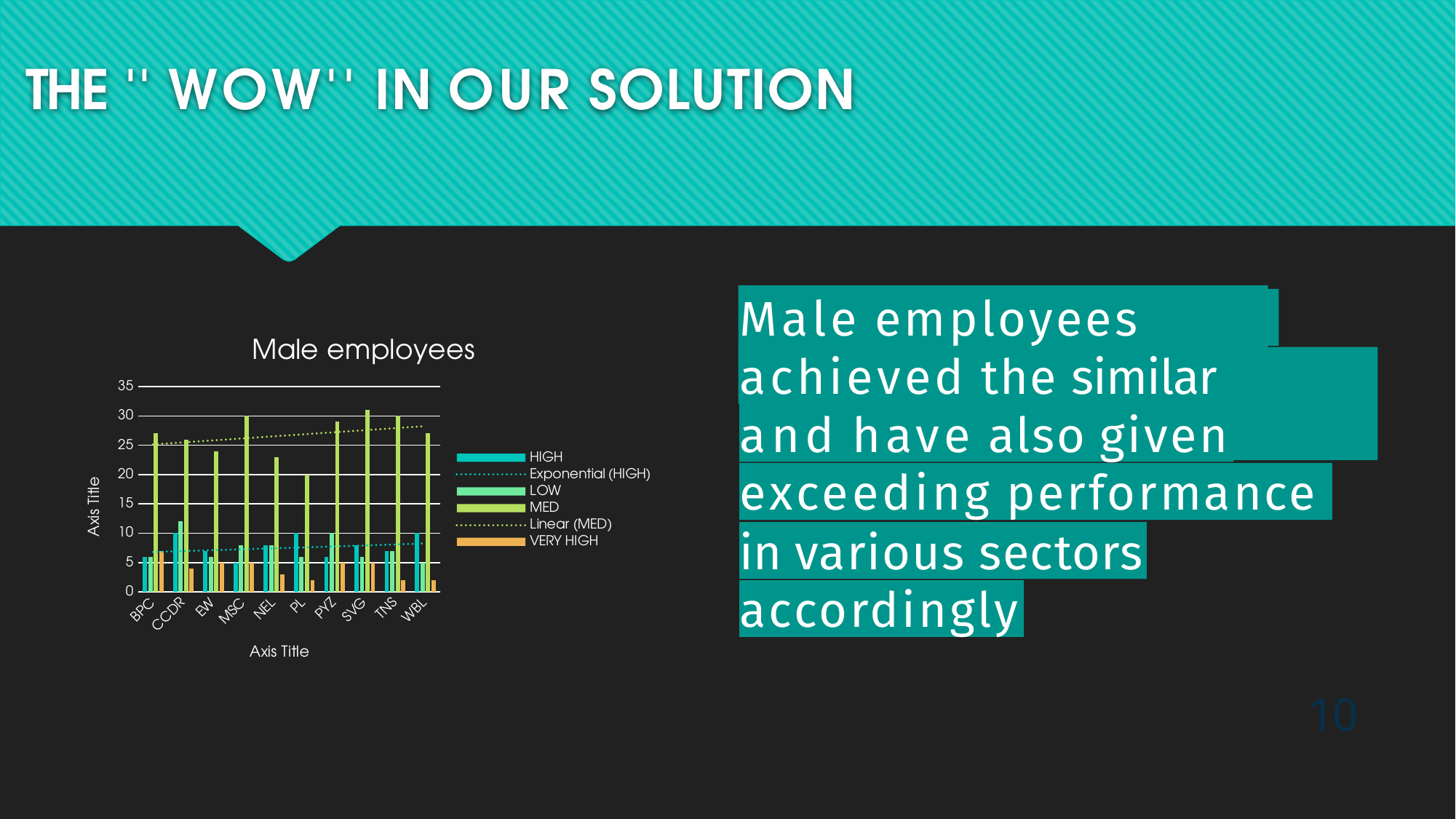

# THE '' WOW'' IN OUR SOLUTION
Male employees have

### Chart: Male employees

| Category | HIGH | LOW | MED | VERY HIGH |
|---|---|---|---|---|
| BPC | 6.0 | 6.0 | 27.0 | 7.0 |
| CCDR | 10.0 | 12.0 | 26.0 | 4.0 |
| EW | 7.0 | 6.0 | 24.0 | 5.0 |
| MSC | 5.0 | 8.0 | 30.0 | 5.0 |
| NEL | 8.0 | 8.0 | 23.0 | 3.0 |
| PL | 10.0 | 6.0 | 20.0 | 2.0 |
| PYZ | 6.0 | 10.0 | 29.0 | 5.0 |
| SVG | 8.0 | 6.0 | 31.0 | 5.0 |
| TNS | 7.0 | 7.0 | 30.0 | 2.0 |
| WBL | 10.0 | 5.0 | 27.0 | 2.0 |
achieved the similar results
and have also given
exceeding performance
in various sectors
accordingly
10